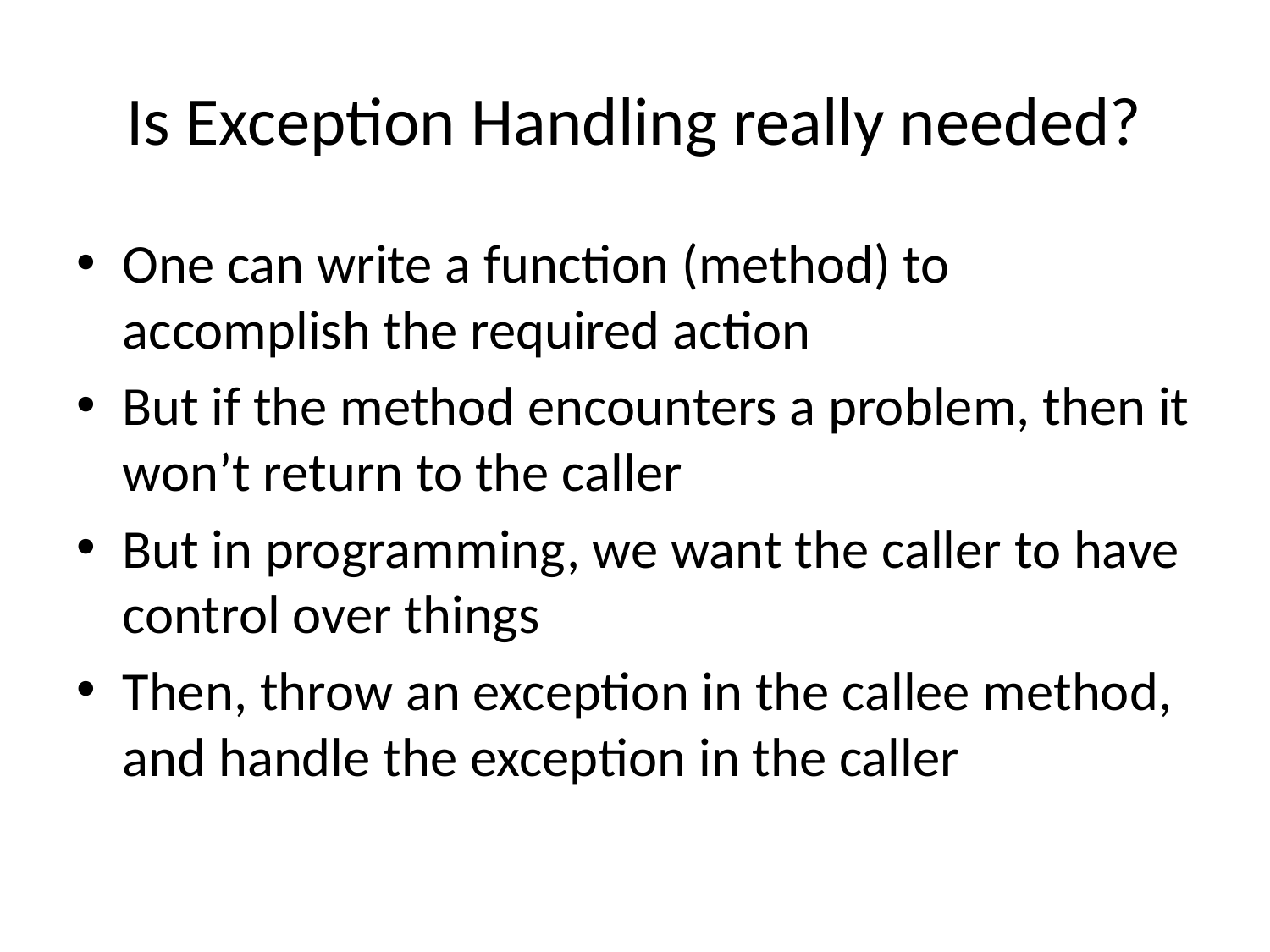

# Is Exception Handling really needed?
One can write a function (method) to accomplish the required action
But if the method encounters a problem, then it won’t return to the caller
But in programming, we want the caller to have control over things
Then, throw an exception in the callee method, and handle the exception in the caller